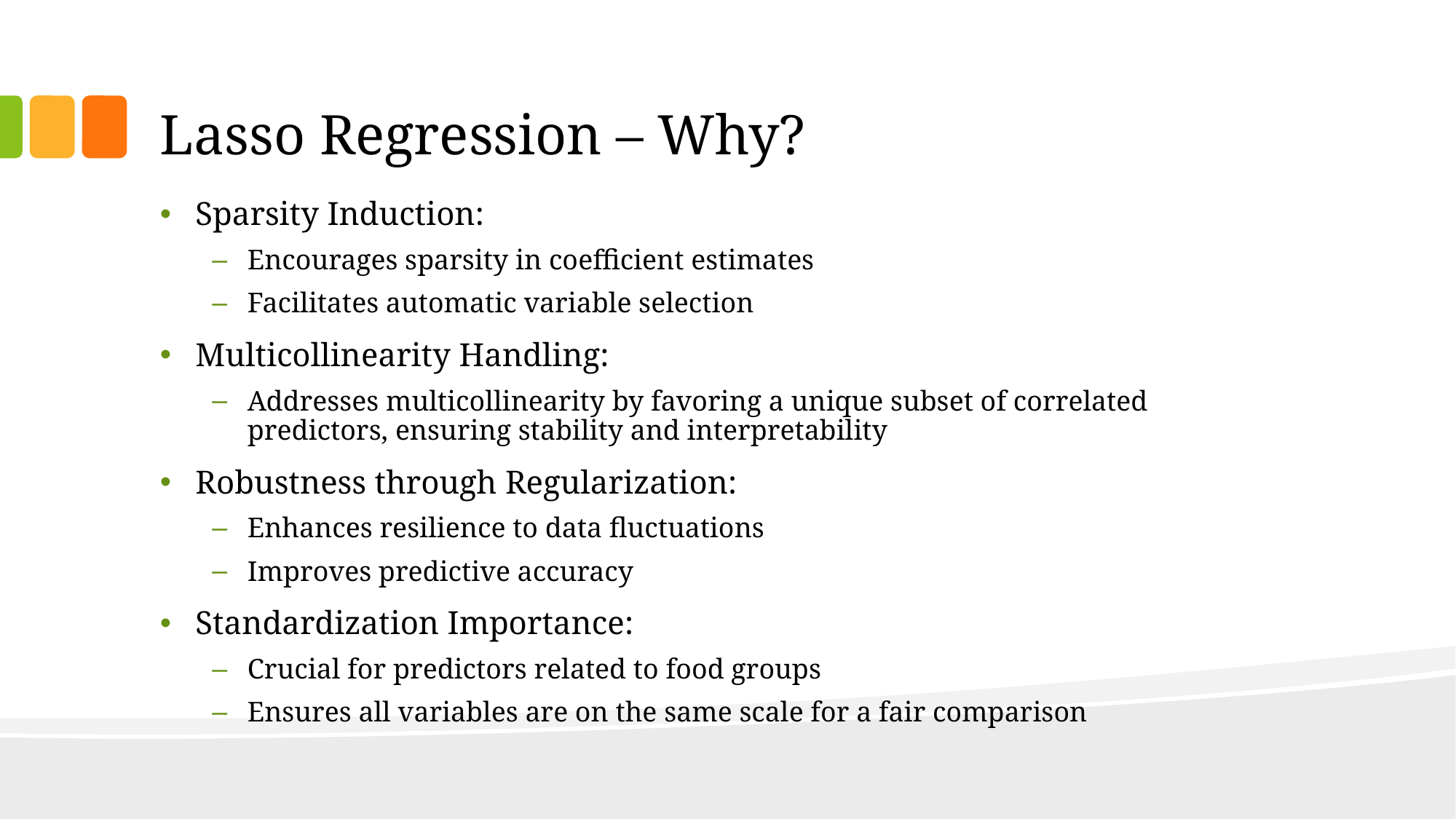

# Lasso Regression – Why?
Sparsity Induction:
Encourages sparsity in coefficient estimates
Facilitates automatic variable selection
Multicollinearity Handling:
Addresses multicollinearity by favoring a unique subset of correlated predictors, ensuring stability and interpretability
Robustness through Regularization:
Enhances resilience to data fluctuations
Improves predictive accuracy
Standardization Importance:
Crucial for predictors related to food groups
Ensures all variables are on the same scale for a fair comparison